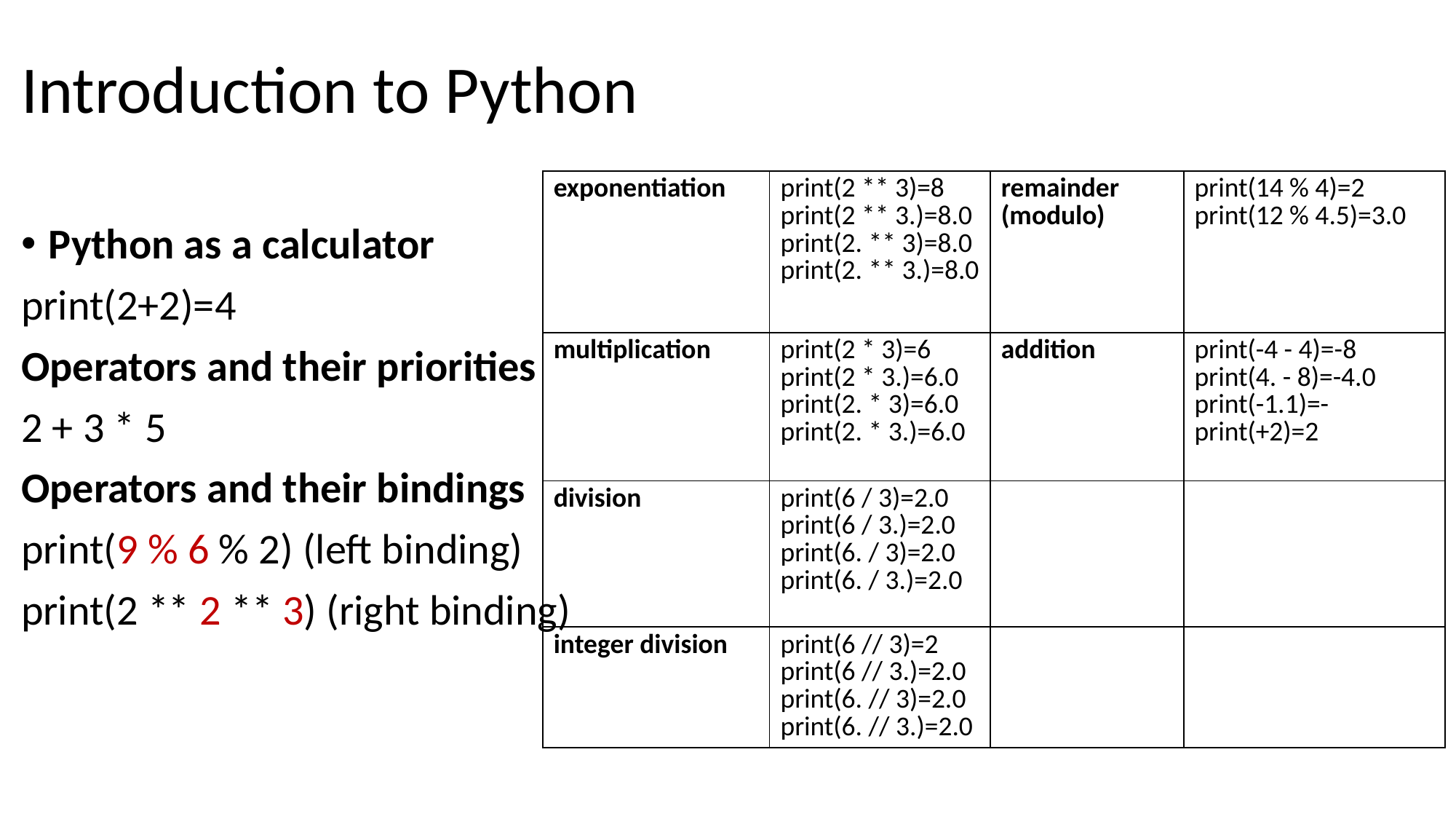

# Introduction to Python
| exponentiation | print(2 \*\* 3)=8 print(2 \*\* 3.)=8.0 print(2. \*\* 3)=8.0 print(2. \*\* 3.)=8.0 | remainder (modulo) | print(14 % 4)=2 print(12 % 4.5)=3.0 |
| --- | --- | --- | --- |
| multiplication | print(2 \* 3)=6 print(2 \* 3.)=6.0 print(2. \* 3)=6.0 print(2. \* 3.)=6.0 | addition | print(-4 - 4)=-8 print(4. - 8)=-4.0 print(-1.1)=- print(+2)=2 |
| division | print(6 / 3)=2.0 print(6 / 3.)=2.0 print(6. / 3)=2.0 print(6. / 3.)=2.0 |  |  |
| integer division | print(6 // 3)=2 print(6 // 3.)=2.0 print(6. // 3)=2.0 print(6. // 3.)=2.0 |  |  |
Python as a calculator
print(2+2)=4
Operators and their priorities
2 + 3 * 5
Operators and their bindings
print(9 % 6 % 2) (left binding)
print(2 ** 2 ** 3) (right binding)